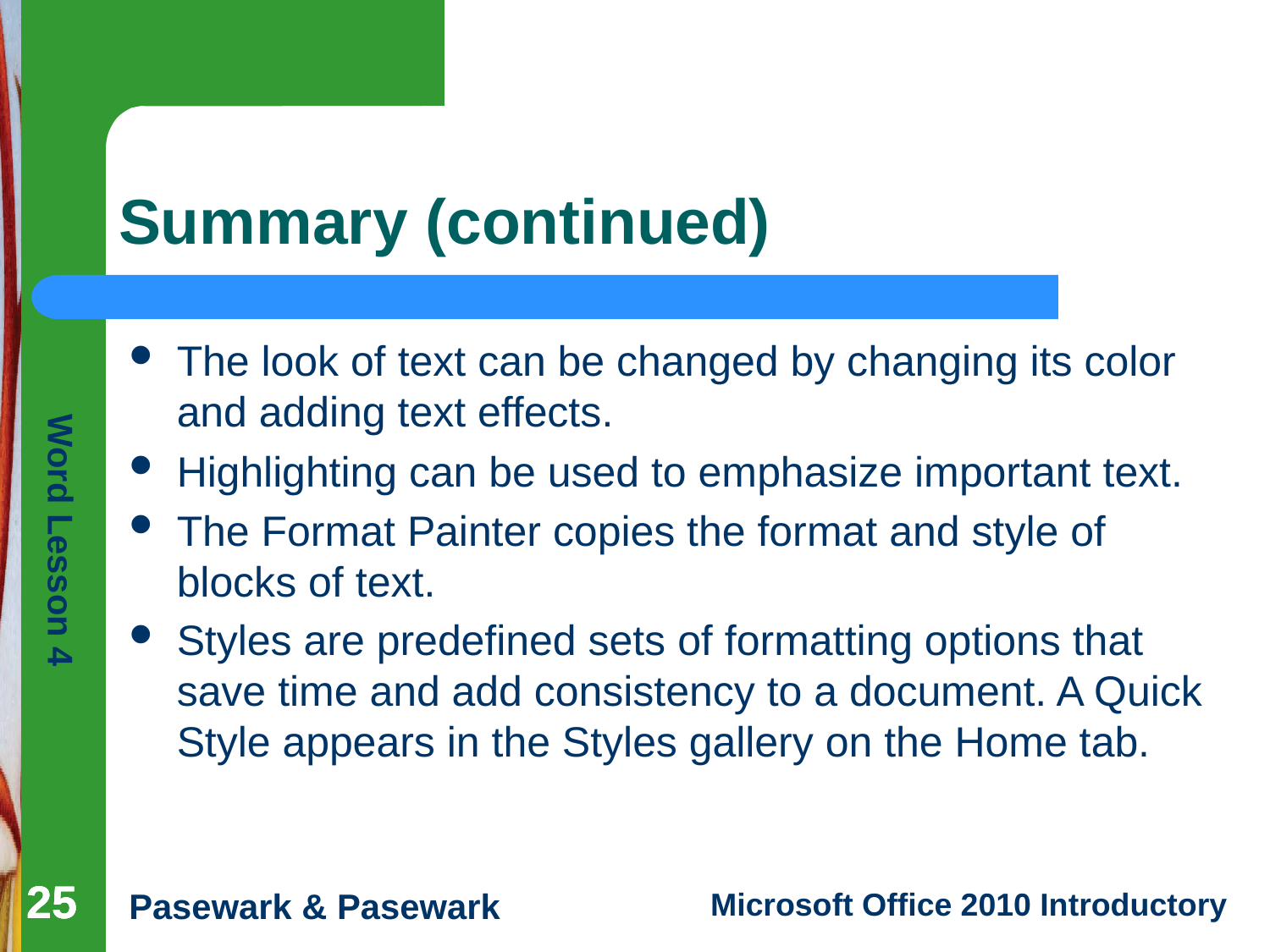

# Summary (continued)
The look of text can be changed by changing its color and adding text effects.
Highlighting can be used to emphasize important text.
The Format Painter copies the format and style of blocks of text.
Styles are predefined sets of formatting options that save time and add consistency to a document. A Quick Style appears in the Styles gallery on the Home tab.
25
25
25